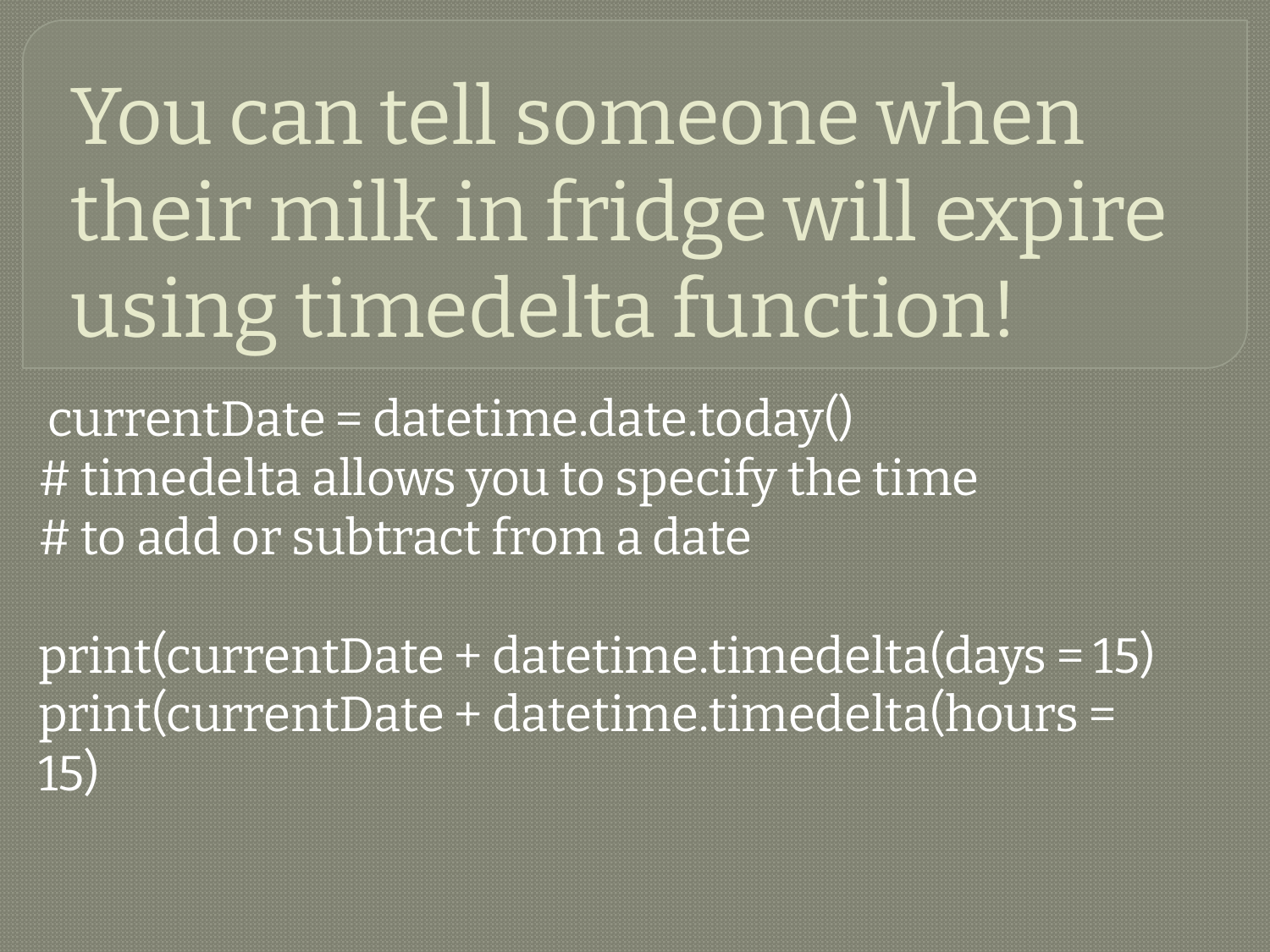

# You can tell someone when their milk in fridge will expire using timedelta function!
 currentDate = datetime.date.today()
# timedelta allows you to specify the time
# to add or subtract from a date

print(currentDate + datetime.timedelta(days = 15)
print(currentDate + datetime.timedelta(hours = 15)